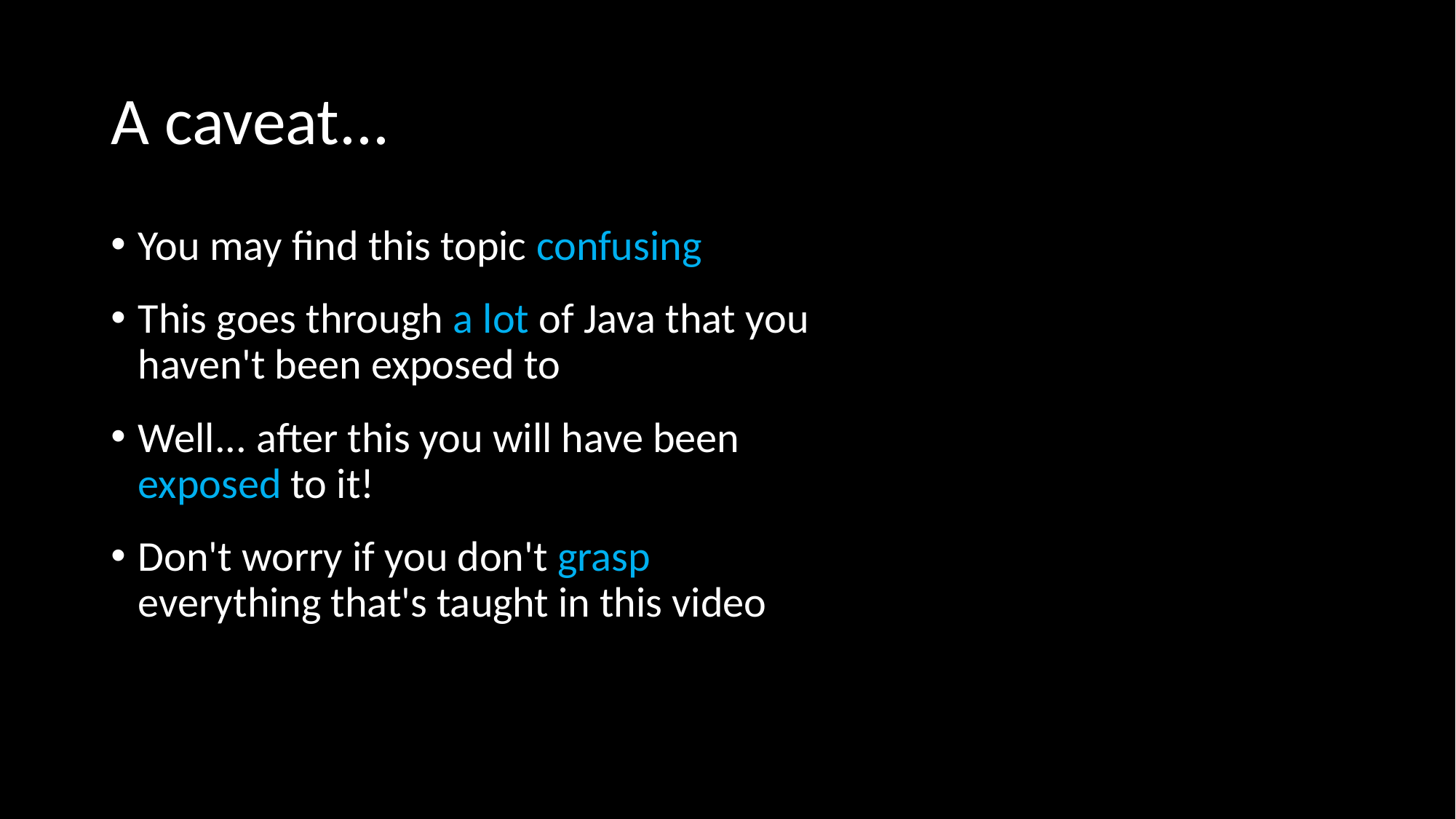

# A caveat...
You may find this topic confusing
This goes through a lot of Java that you haven't been exposed to
Well... after this you will have been exposed to it!
Don't worry if you don't grasp everything that's taught in this video